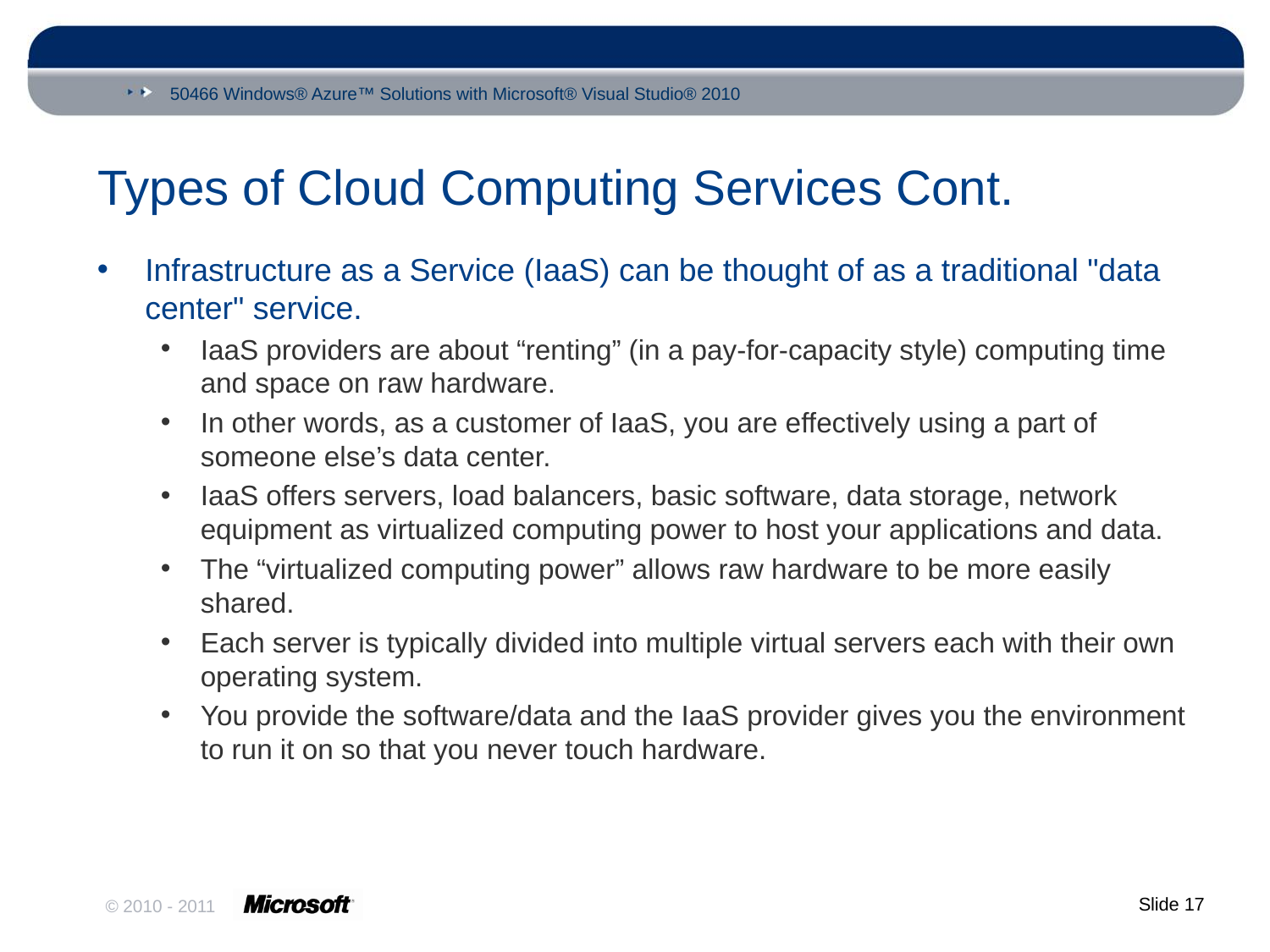

# Types of Cloud Computing Services Cont.
Infrastructure as a Service (IaaS) can be thought of as a traditional "data center" service.
IaaS providers are about “renting” (in a pay-for-capacity style) computing time and space on raw hardware.
In other words, as a customer of IaaS, you are effectively using a part of someone else’s data center.
IaaS offers servers, load balancers, basic software, data storage, network equipment as virtualized computing power to host your applications and data.
The “virtualized computing power” allows raw hardware to be more easily shared.
Each server is typically divided into multiple virtual servers each with their own operating system.
You provide the software/data and the IaaS provider gives you the environment to run it on so that you never touch hardware.